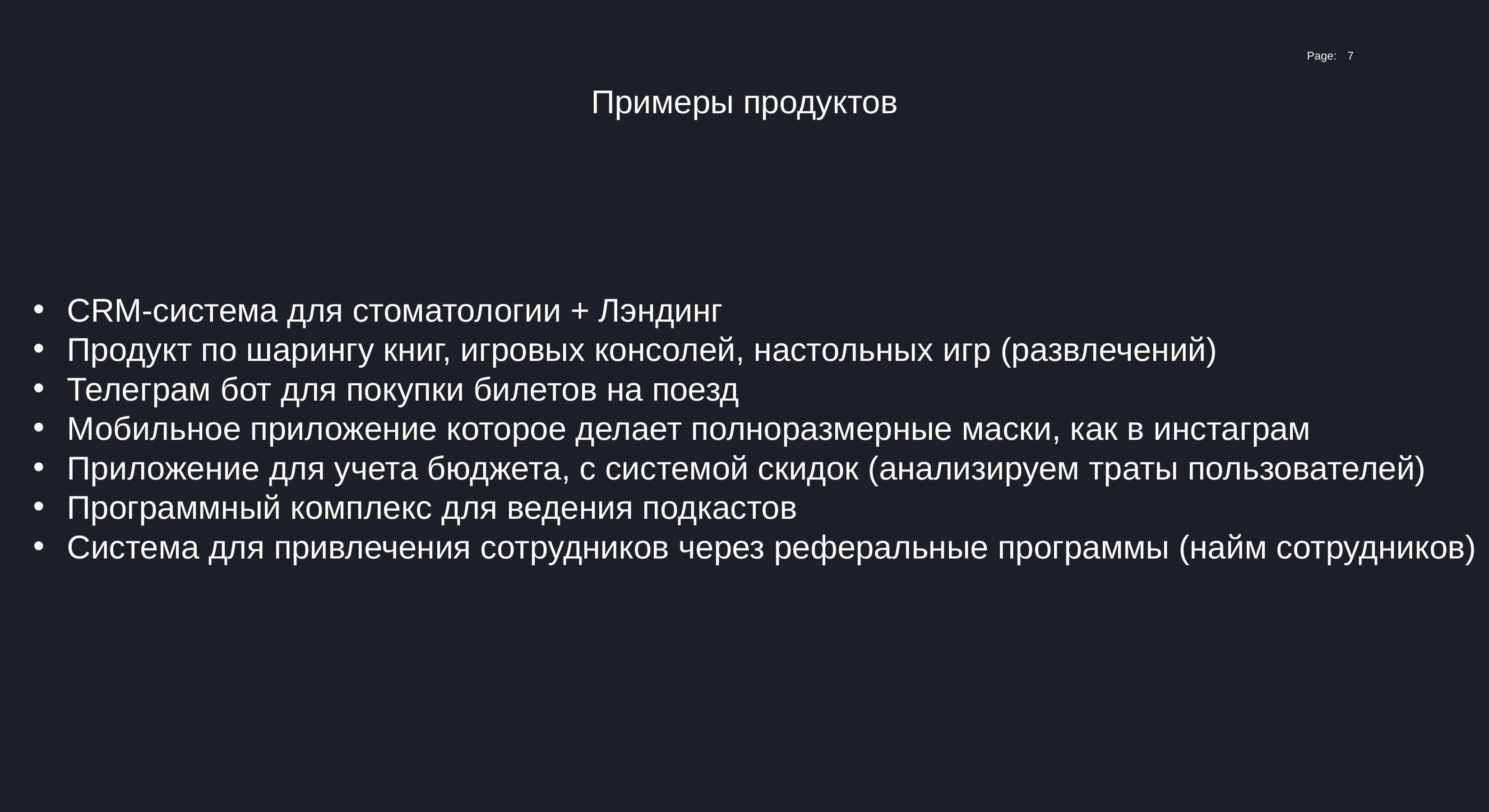

7
Примеры продуктов
CRM-система для стоматологии + Лэндинг
Продукт по шарингу книг, игровых консолей, настольных игр (развлечений)
Телеграм бот для покупки билетов на поезд
Мобильное приложение которое делает полноразмерные маски, как в инстаграм
Приложение для учета бюджета, с системой скидок (анализируем траты пользователей)
Программный комплекс для ведения подкастов
Система для привлечения сотрудников через реферальные программы (найм сотрудников)